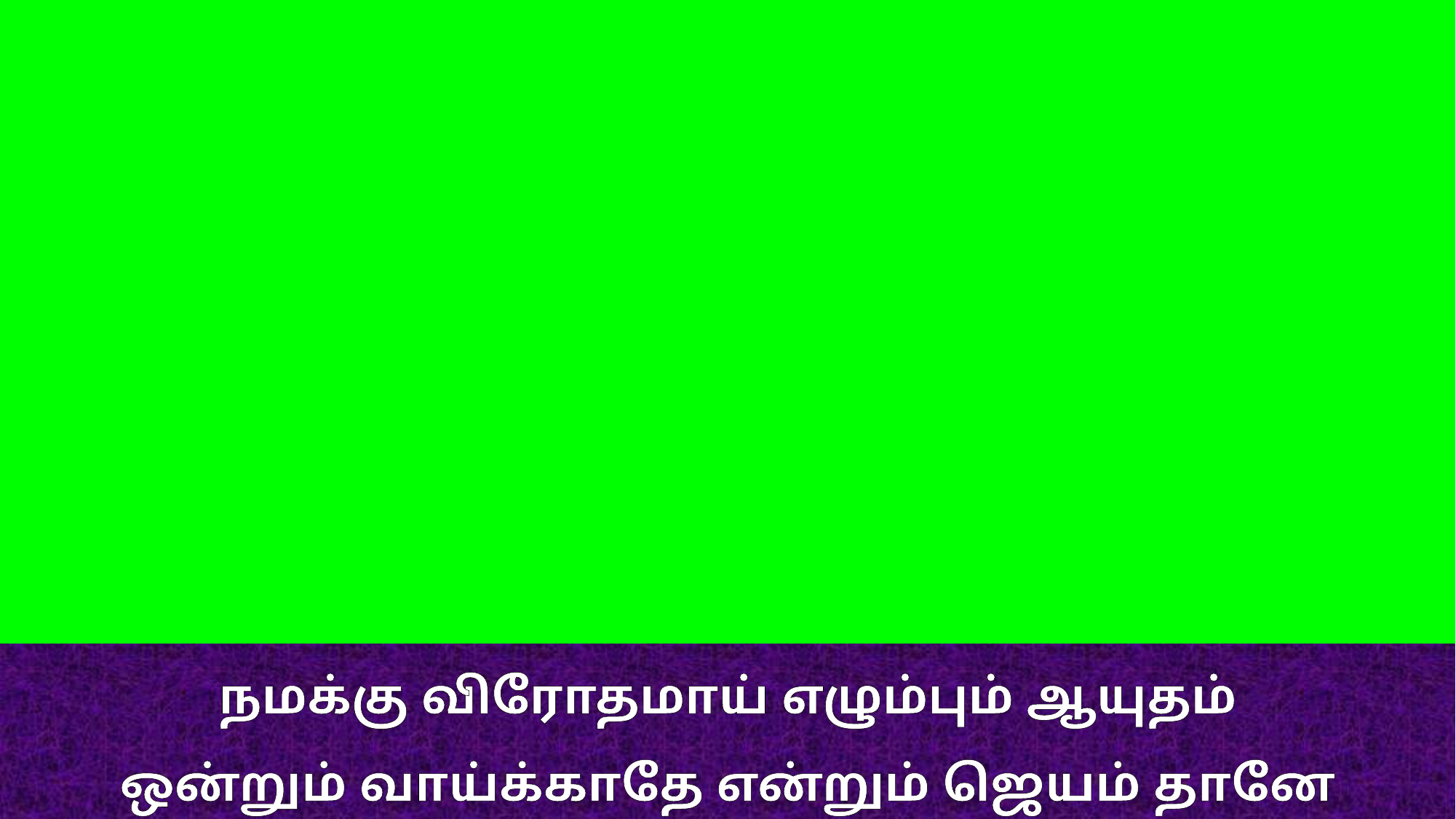

நமக்கு விரோதமாய் எழும்பும் ஆயுதம்
ஒன்றும் வாய்க்காதே என்றும் ஜெயம் தானே